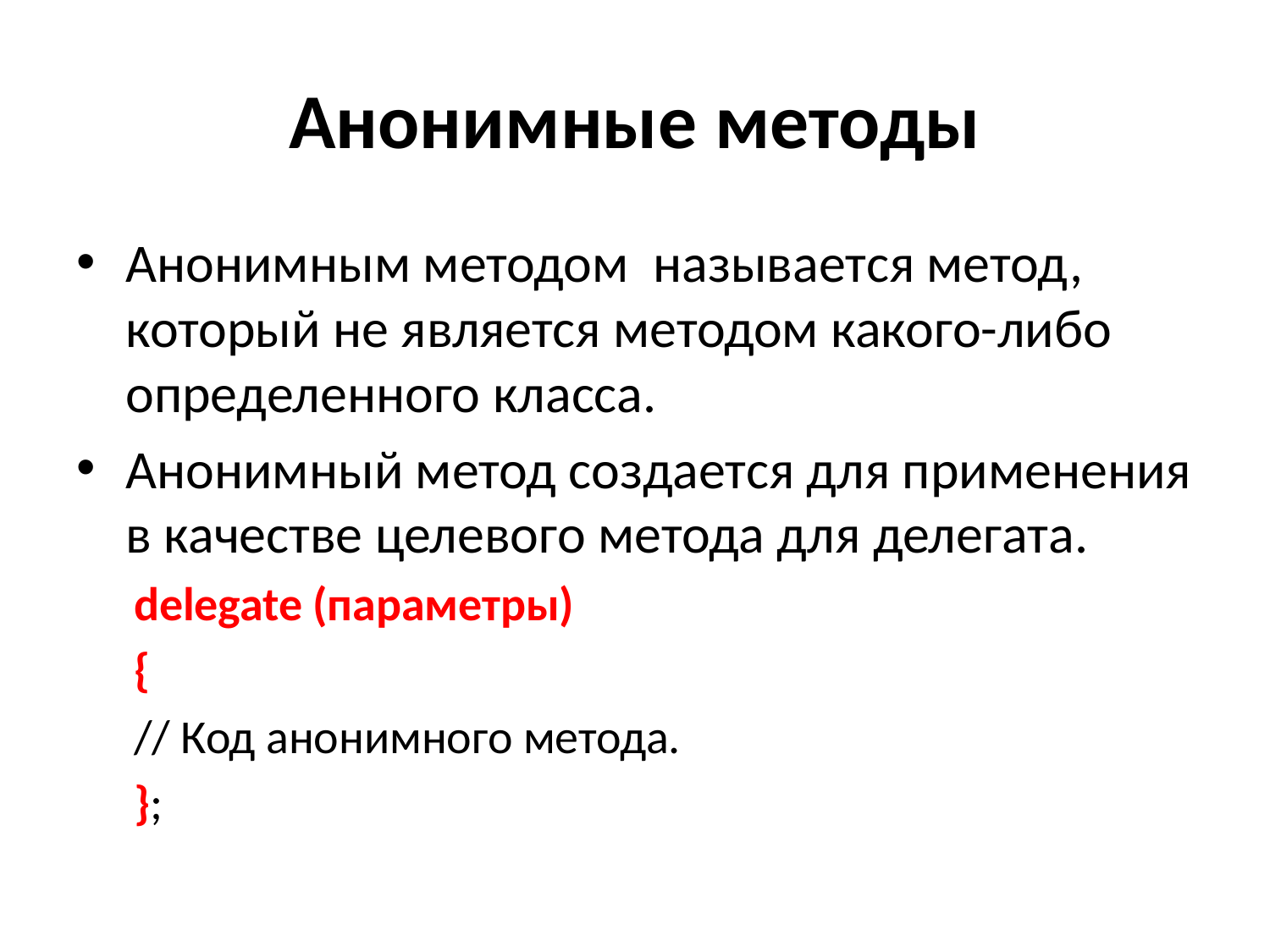

# Анонимные методы
Анонимным методом  называется метод, который не является методом какого-либо определенного класса.
Анонимный метод создается для применения в качестве целевого метода для делегата.
delegate (параметры)
{
// Код анонимного метода.
};